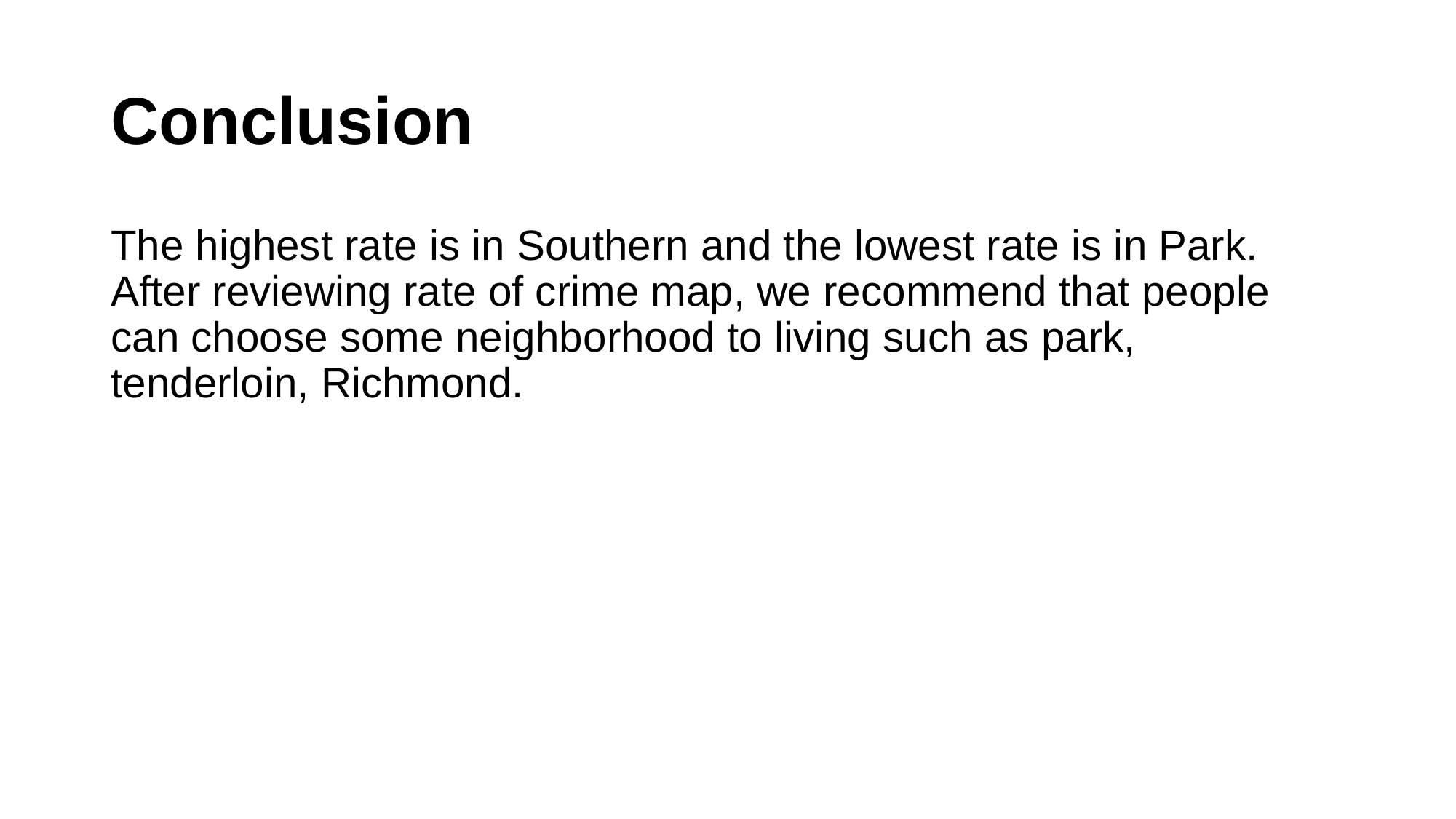

# Conclusion
The highest rate is in Southern and the lowest rate is in Park. After reviewing rate of crime map, we recommend that people can choose some neighborhood to living such as park, tenderloin, Richmond.